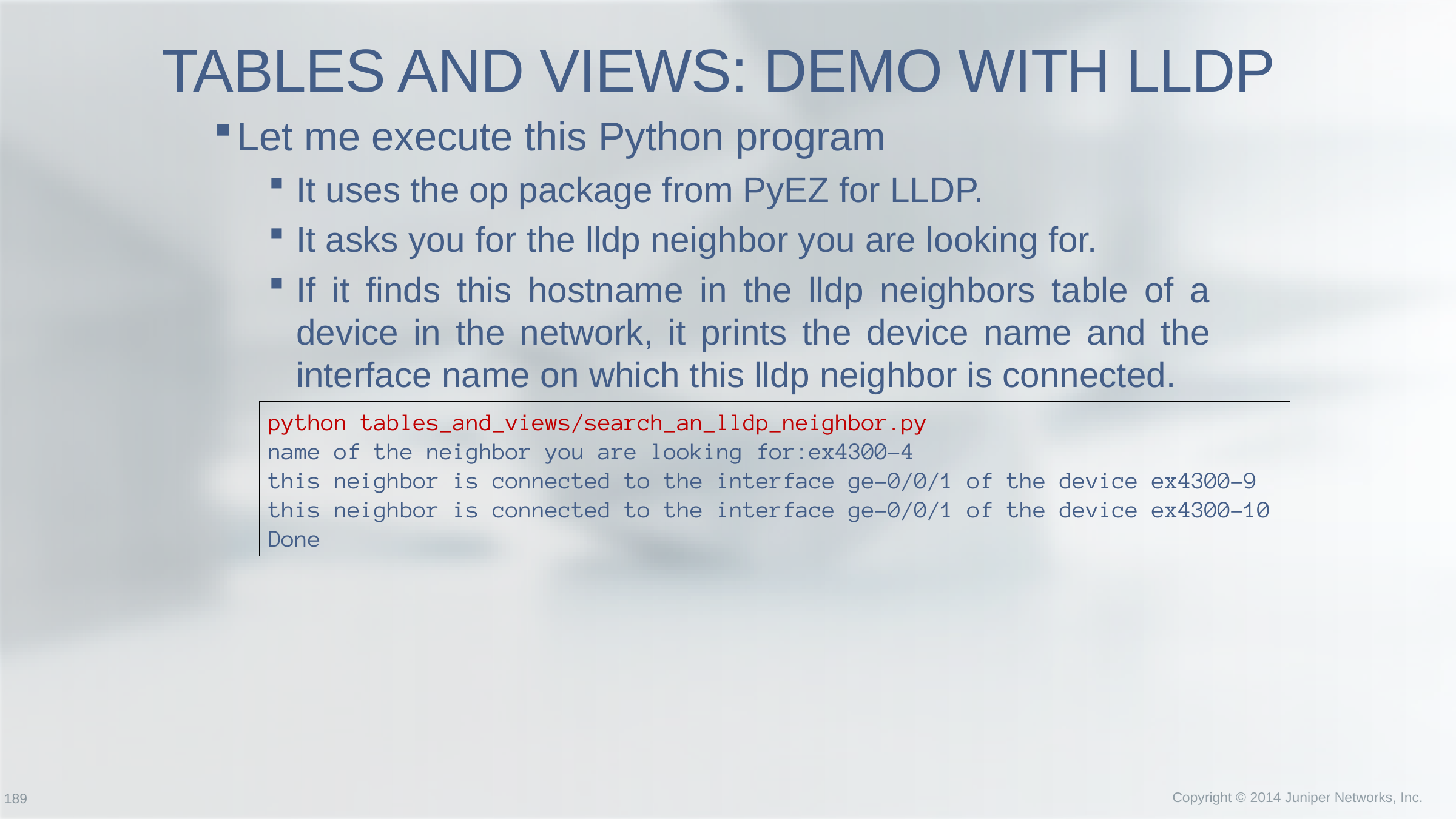

# TABLES AND VIEWS: DEMO WITH LLDP
Let me execute this Python program
It uses the op package from PyEZ for LLDP.
It asks you for the lldp neighbor you are looking for.
If it finds this hostname in the lldp neighbors table of a device in the network, it prints the device name and the interface name on which this lldp neighbor is connected.
python tables_and_views/search_an_lldp_neighbor.py
name of the neighbor you are looking for:ex4300-4
this neighbor is connected to the interface ge-0/0/1 of the device ex4300-9
this neighbor is connected to the interface ge-0/0/1 of the device ex4300-10
Done